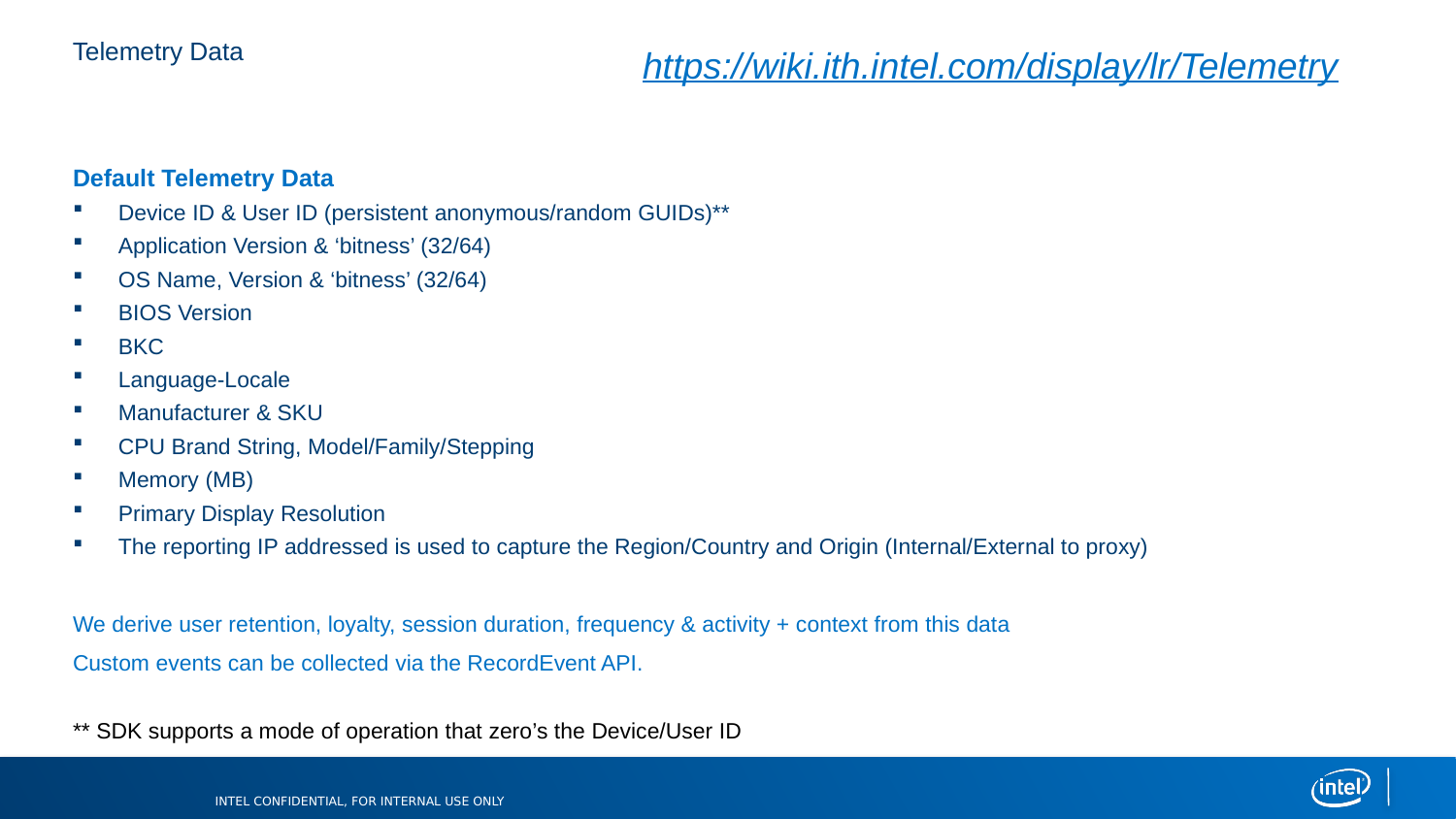

# Telemetry Data
https://wiki.ith.intel.com/display/lr/Telemetry
Default Telemetry Data
Device ID & User ID (persistent anonymous/random GUIDs)**
Application Version & ‘bitness’ (32/64)
OS Name, Version & ‘bitness’ (32/64)
BIOS Version
BKC
Language-Locale
Manufacturer & SKU
CPU Brand String, Model/Family/Stepping
Memory (MB)
Primary Display Resolution
The reporting IP addressed is used to capture the Region/Country and Origin (Internal/External to proxy)

We derive user retention, loyalty, session duration, frequency & activity + context from this data
Custom events can be collected via the RecordEvent API.

** SDK supports a mode of operation that zero’s the Device/User ID